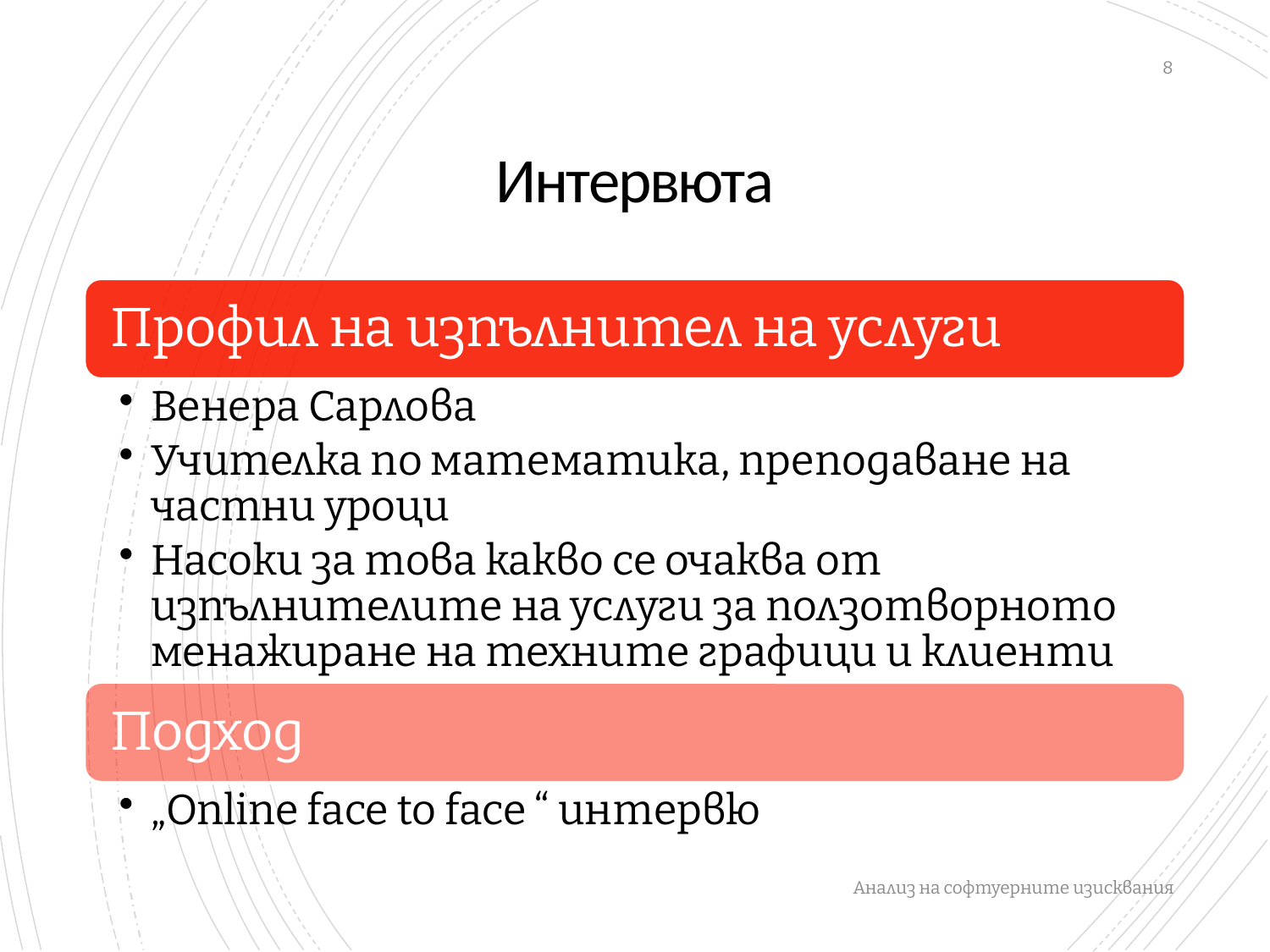

8
# Интервюта
Профил на изпълнител на услуги
Венера Сарлова
Учителка по математика, преподаване на частни уроци
Насоки за това какво се очаква от изпълнителите на услуги за ползотворното менажиране на техните графици и клиенти
Подход
„Online face to face “ интервю
Анализ на софтуерните изисквания